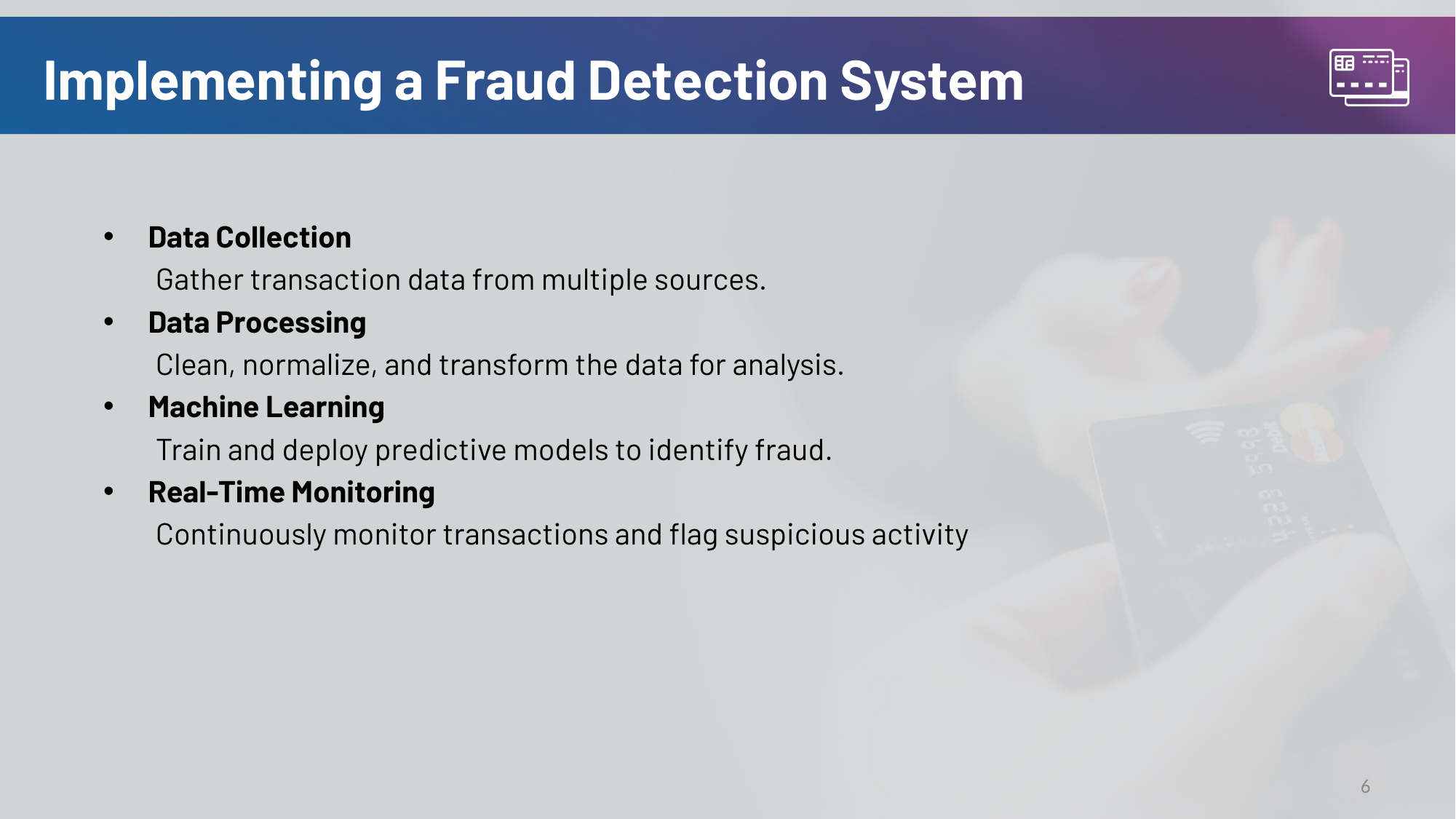

# Implementing a Fraud Detection System
Data Collection
Gather transaction data from multiple sources.
Data Processing
Clean, normalize, and transform the data for analysis.
Machine Learning
Train and deploy predictive models to identify fraud.
Real-Time Monitoring
Continuously monitor transactions and flag suspicious activity
6